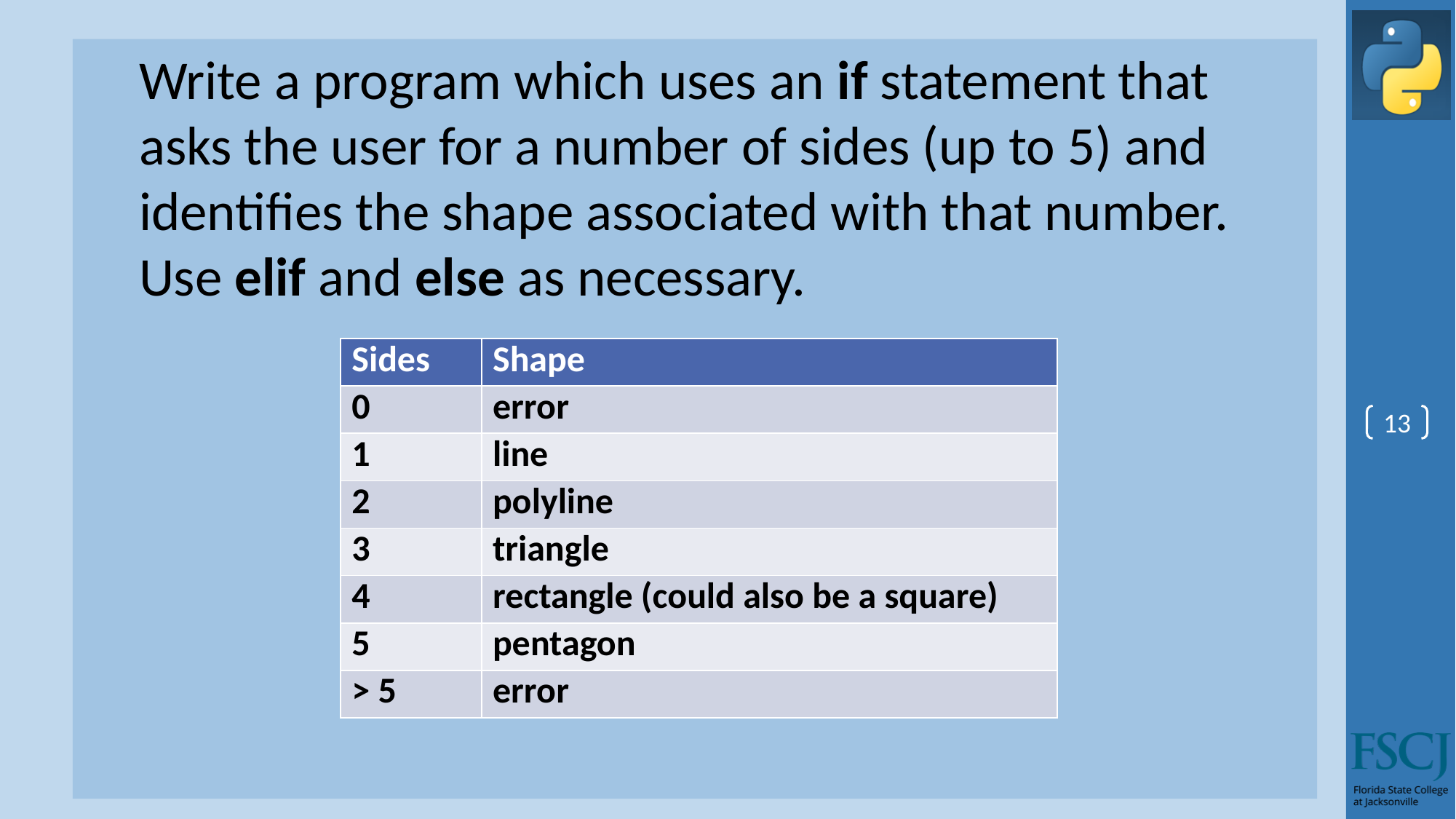

Write a program which uses an if statement that asks the user for a number of sides (up to 5) and identifies the shape associated with that number. Use elif and else as necessary.
| Sides | Shape |
| --- | --- |
| 0 | error |
| 1 | line |
| 2 | polyline |
| 3 | triangle |
| 4 | rectangle (could also be a square) |
| 5 | pentagon |
| > 5 | error |
13